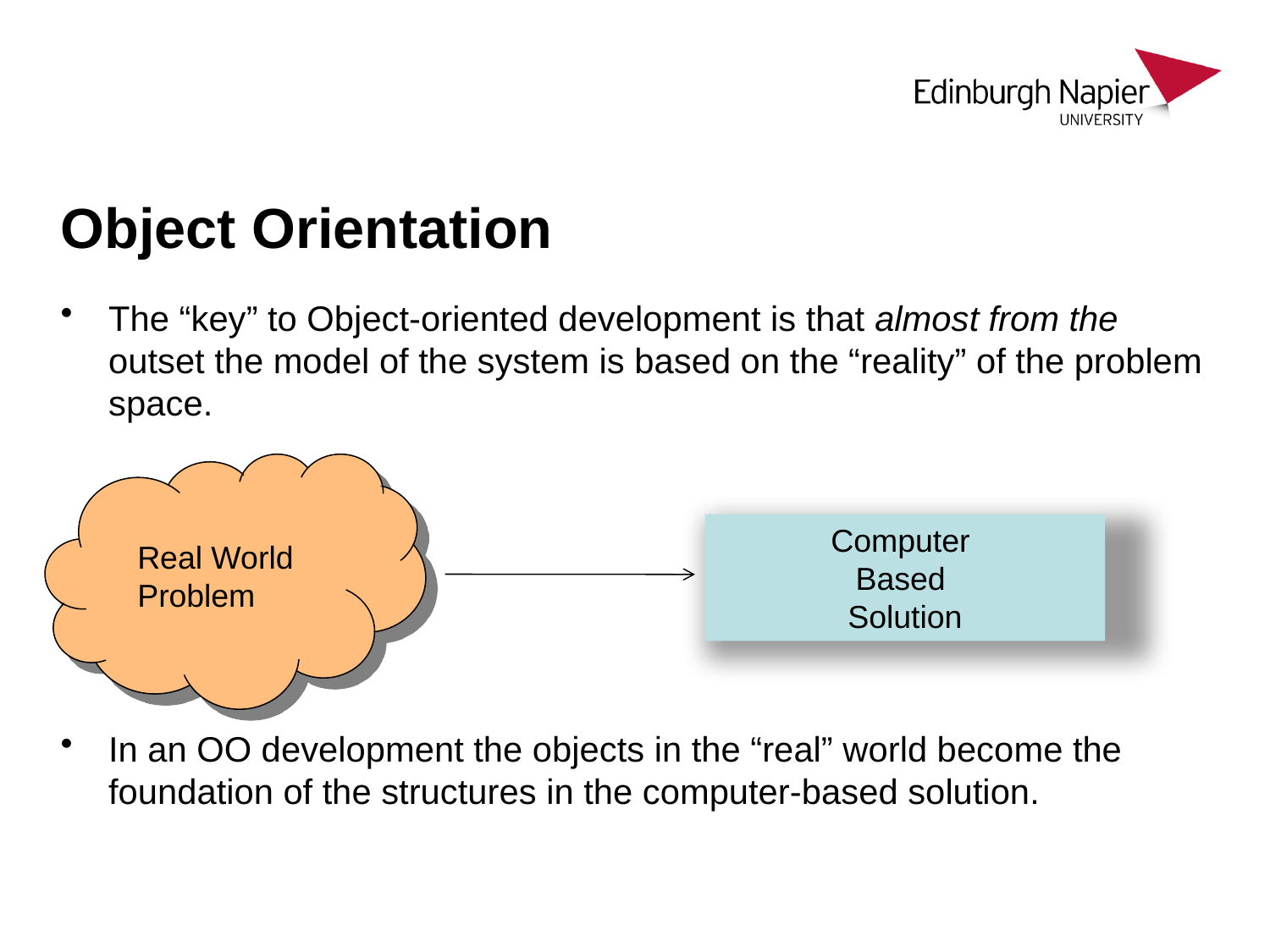

# Object Orientation
The “key” to Object-oriented development is that almost from the outset the model of the system is based on the “reality” of the problem space.

In an OO development the objects in the “real” world become the foundation of the structures in the computer-based solution.

Real World Problem
Computer
Based
Solution